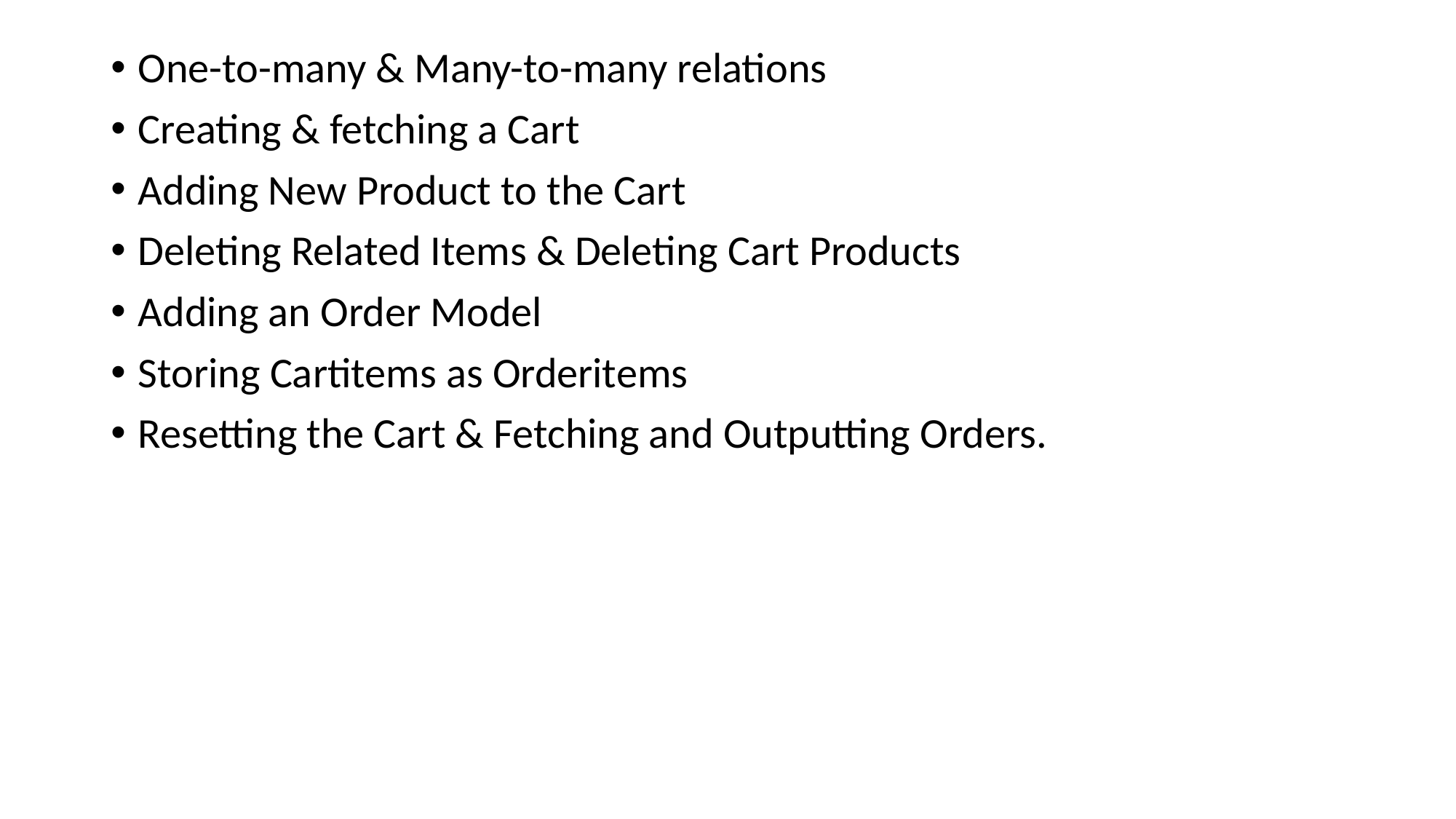

One-to-many & Many-to-many relations
Creating & fetching a Cart
Adding New Product to the Cart
Deleting Related Items & Deleting Cart Products
Adding an Order Model
Storing Cartitems as Orderitems
Resetting the Cart & Fetching and Outputting Orders.